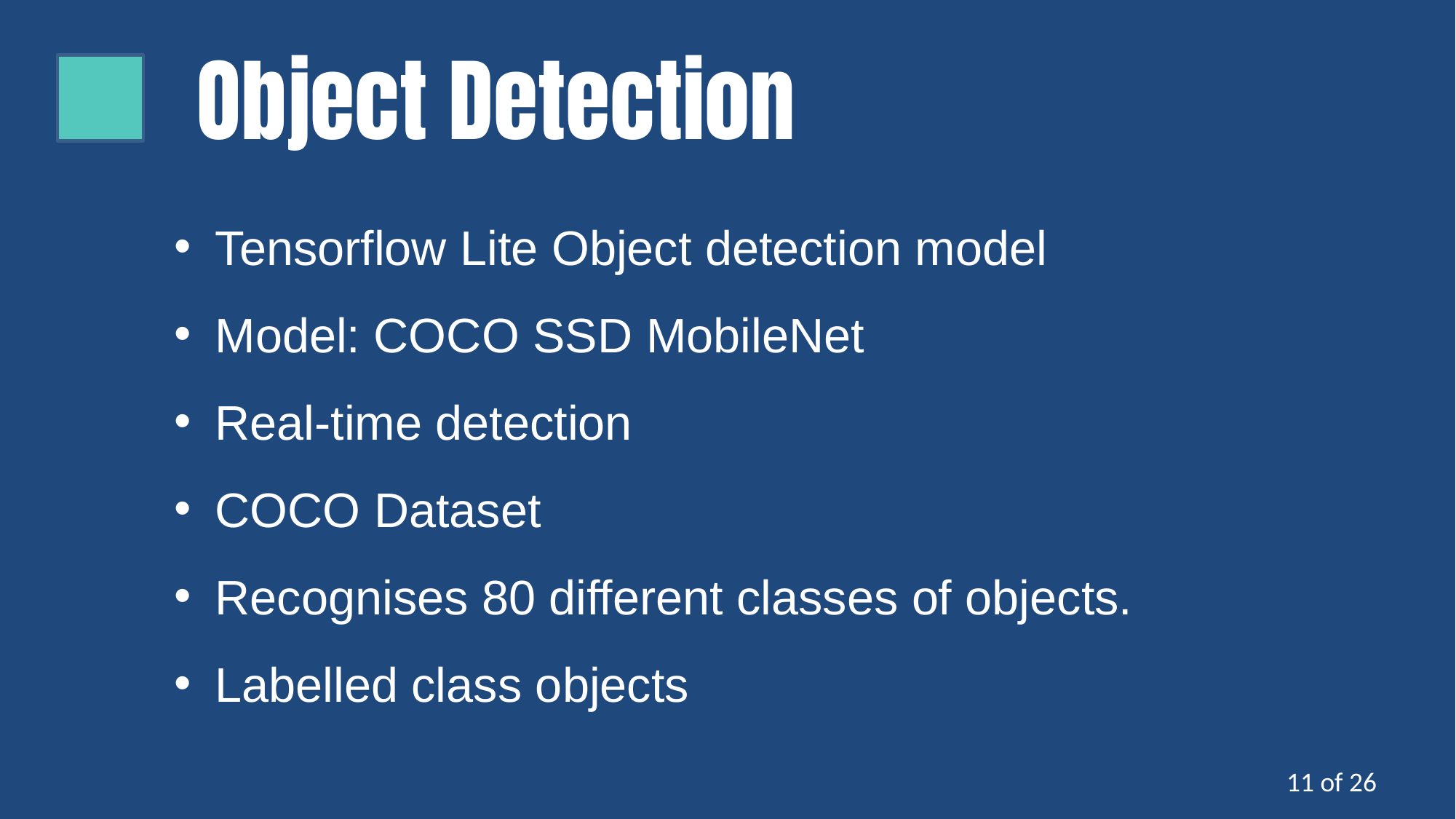

Object Detection
Tensorflow Lite Object detection model
Model: COCO SSD MobileNet
Real-time detection
COCO Dataset
Recognises 80 different classes of objects.
Labelled class objects